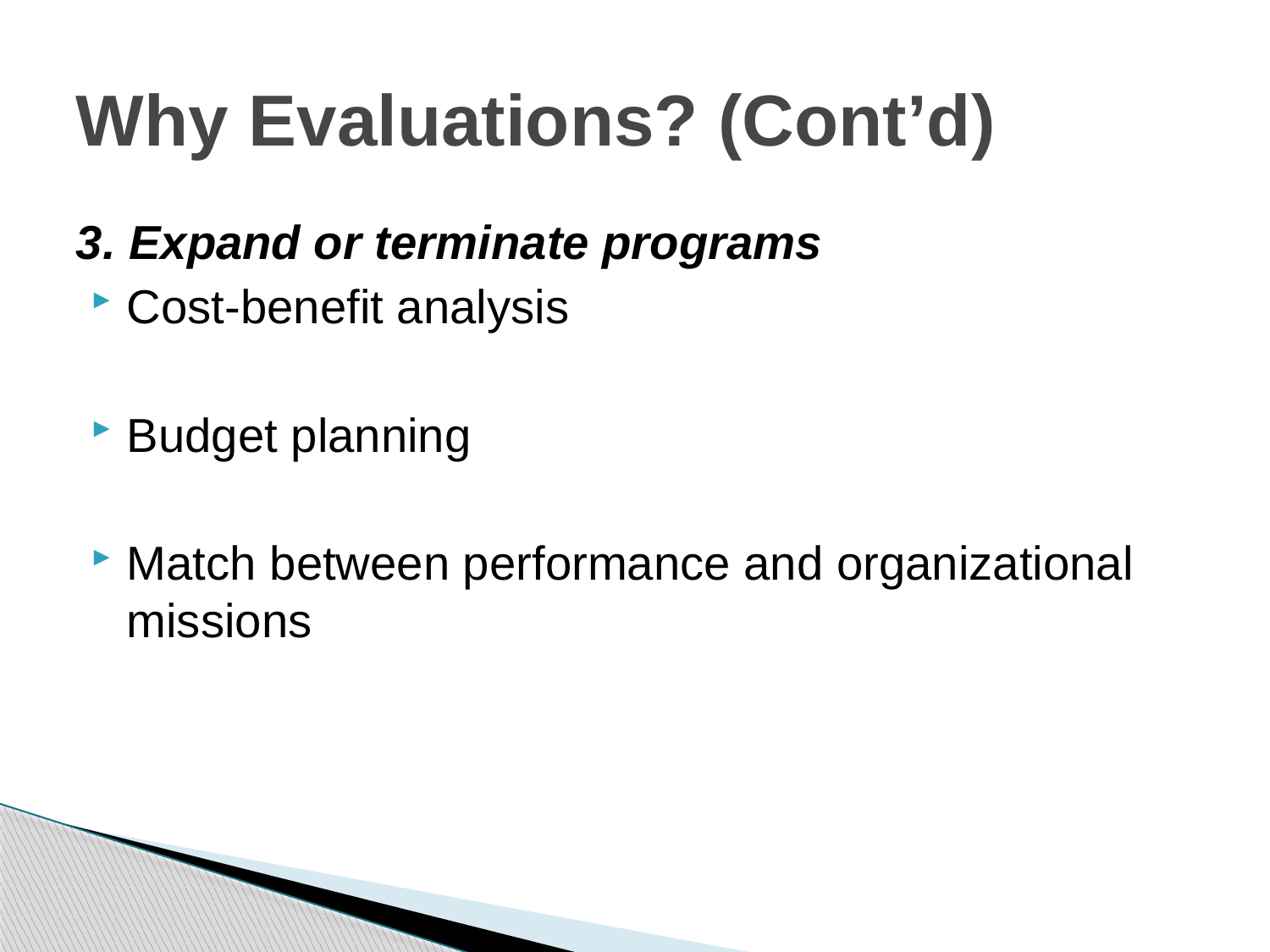

# Why Evaluations? (Cont’d)
3. Expand or terminate programs
Cost-benefit analysis

Budget planning

Match between performance and organizational missions